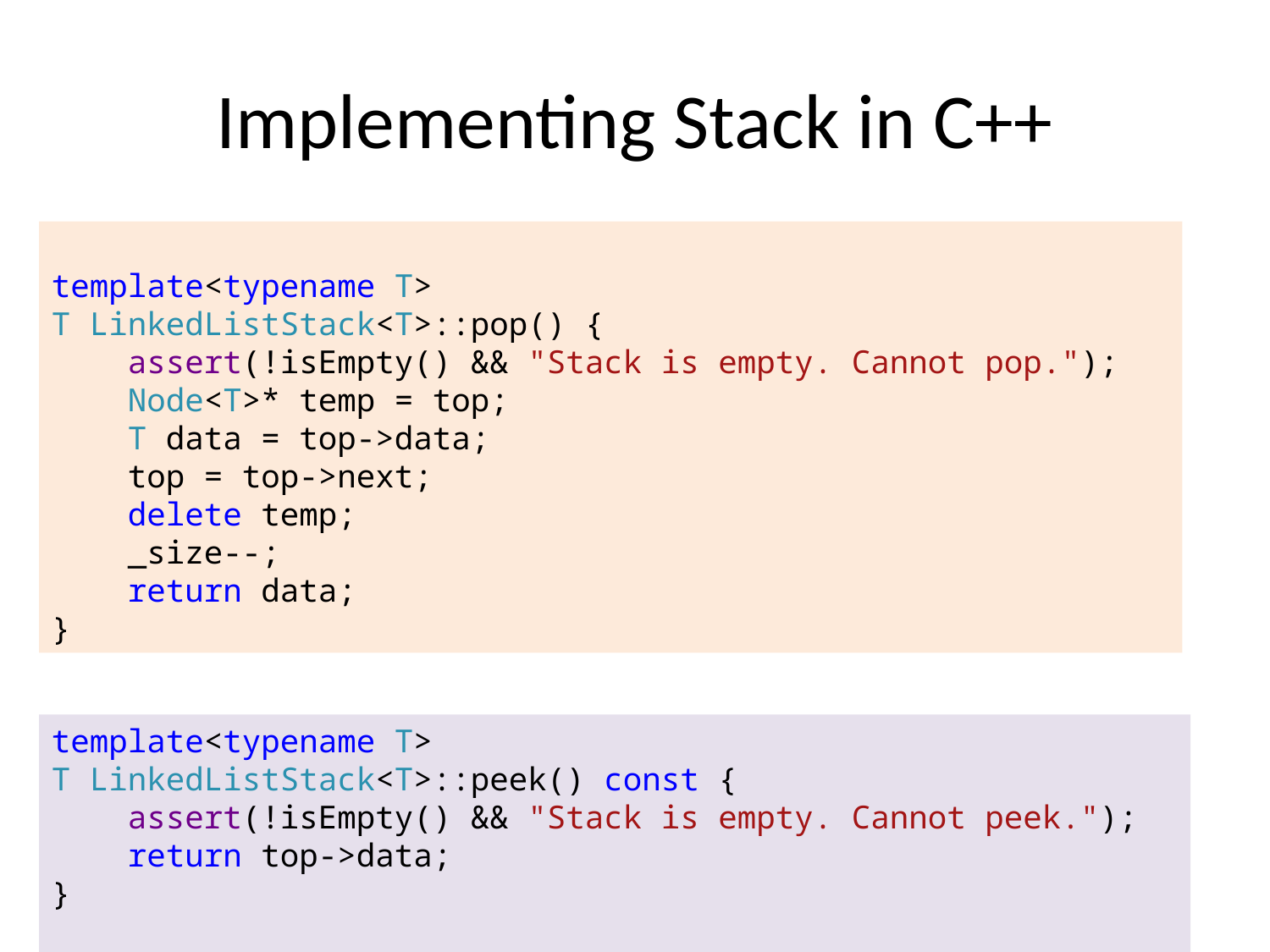

# Implementing Stack in C++

template<typename T>
T LinkedListStack<T>::pop() {
    assert(!isEmpty() && "Stack is empty. Cannot pop.");
    Node<T>* temp = top;
    T data = top->data;
    top = top->next;
    delete temp;
    _size--;
    return data;
}
template<typename T>
T LinkedListStack<T>::peek() const {
    assert(!isEmpty() && "Stack is empty. Cannot peek.");
    return top->data;
}